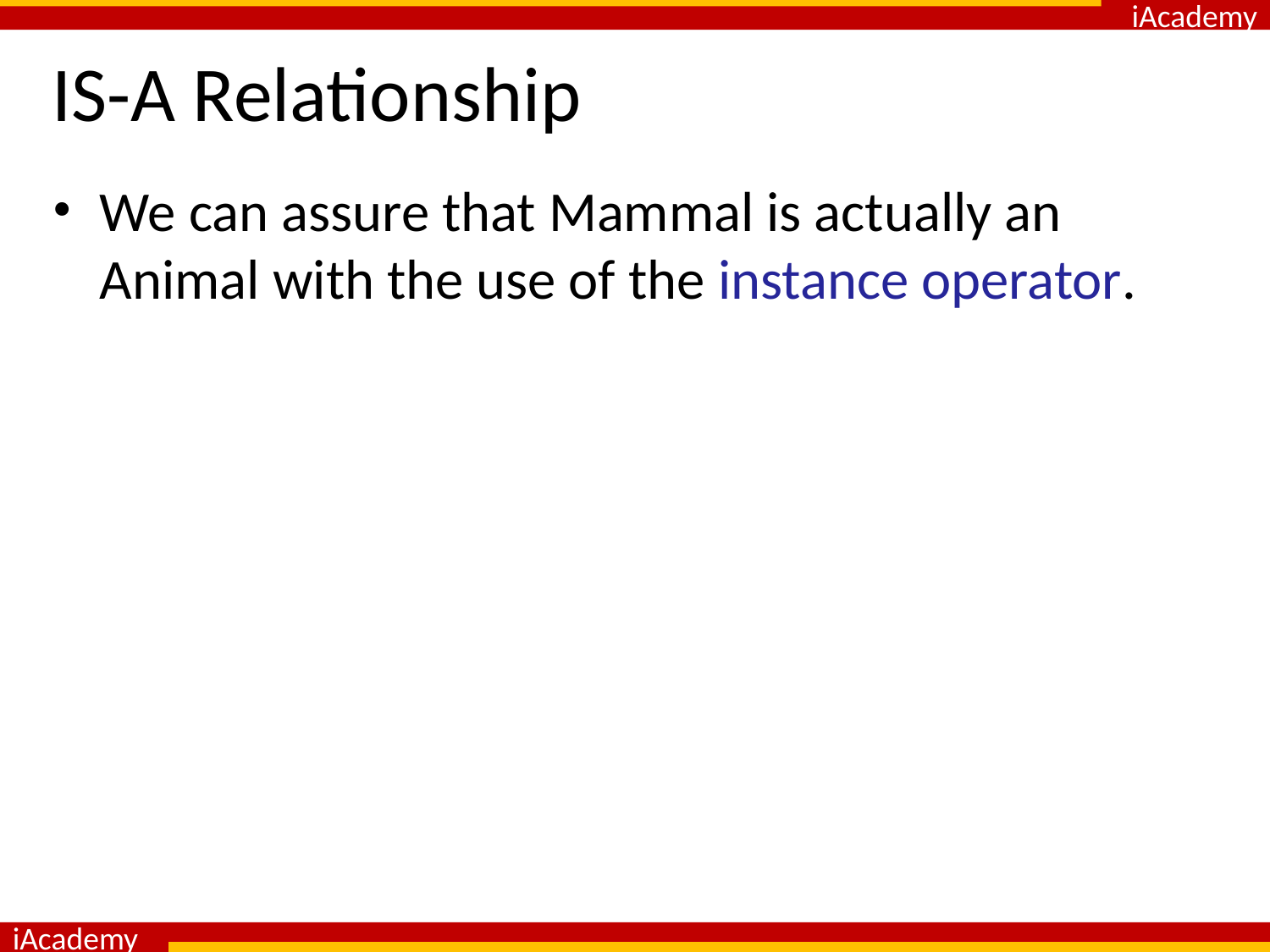

# IS-A Relationship
We can assure that Mammal is actually an Animal with the use of the instance operator.